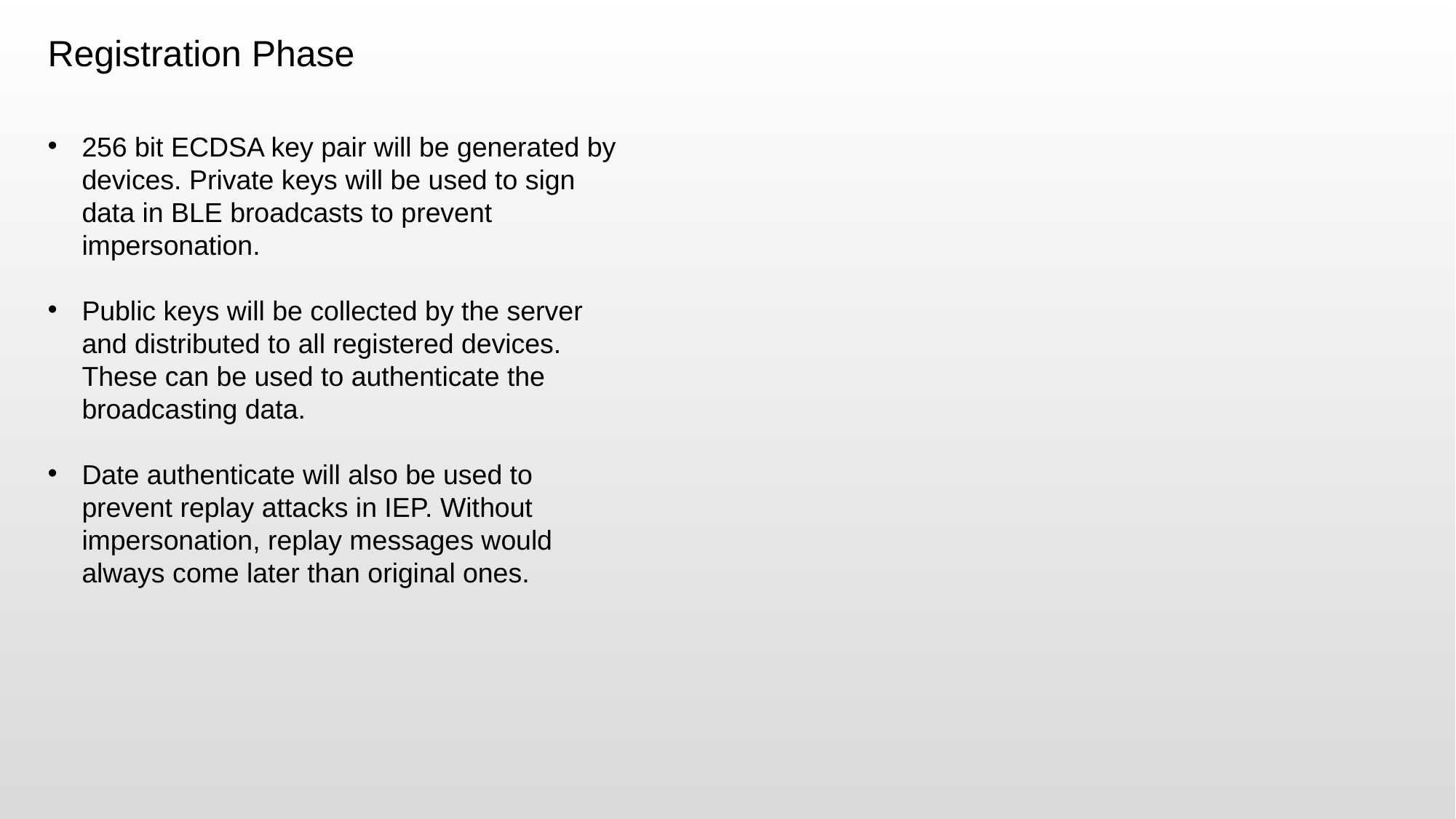

Registration Phase
256 bit ECDSA key pair will be generated by devices. Private keys will be used to sign data in BLE broadcasts to prevent impersonation.

Public keys will be collected by the server and distributed to all registered devices. These can be used to authenticate the broadcasting data.

Date authenticate will also be used to prevent replay attacks in IEP. Without impersonation, replay messages would always come later than original ones.